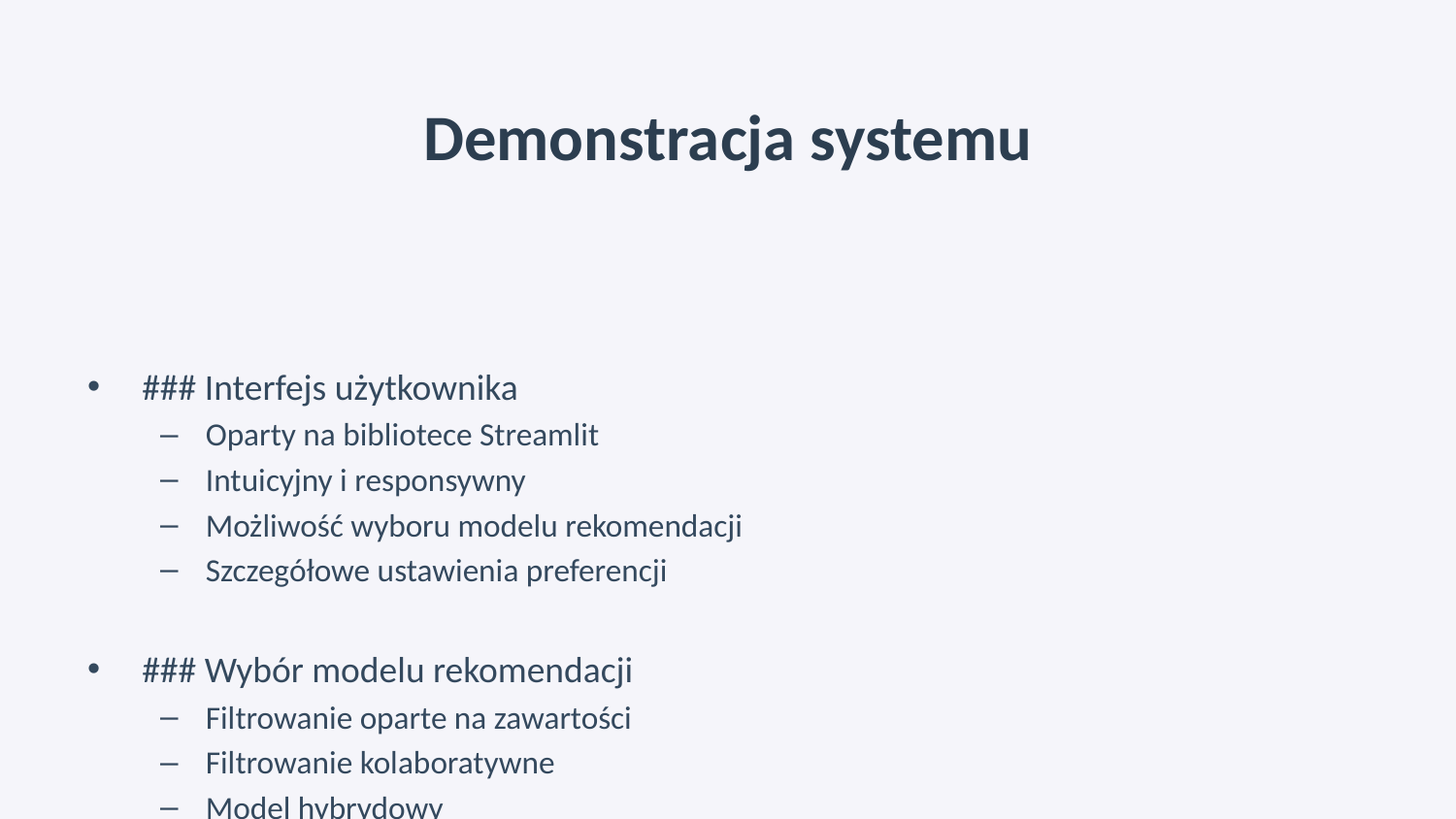

# Demonstracja systemu

### Interfejs użytkownika
Oparty na bibliotece Streamlit
Intuicyjny i responsywny
Możliwość wyboru modelu rekomendacji
Szczegółowe ustawienia preferencji

### Wybór modelu rekomendacji
Filtrowanie oparte na zawartości
Filtrowanie kolaboratywne
Model hybrydowy
Faktoryzacja macierzy